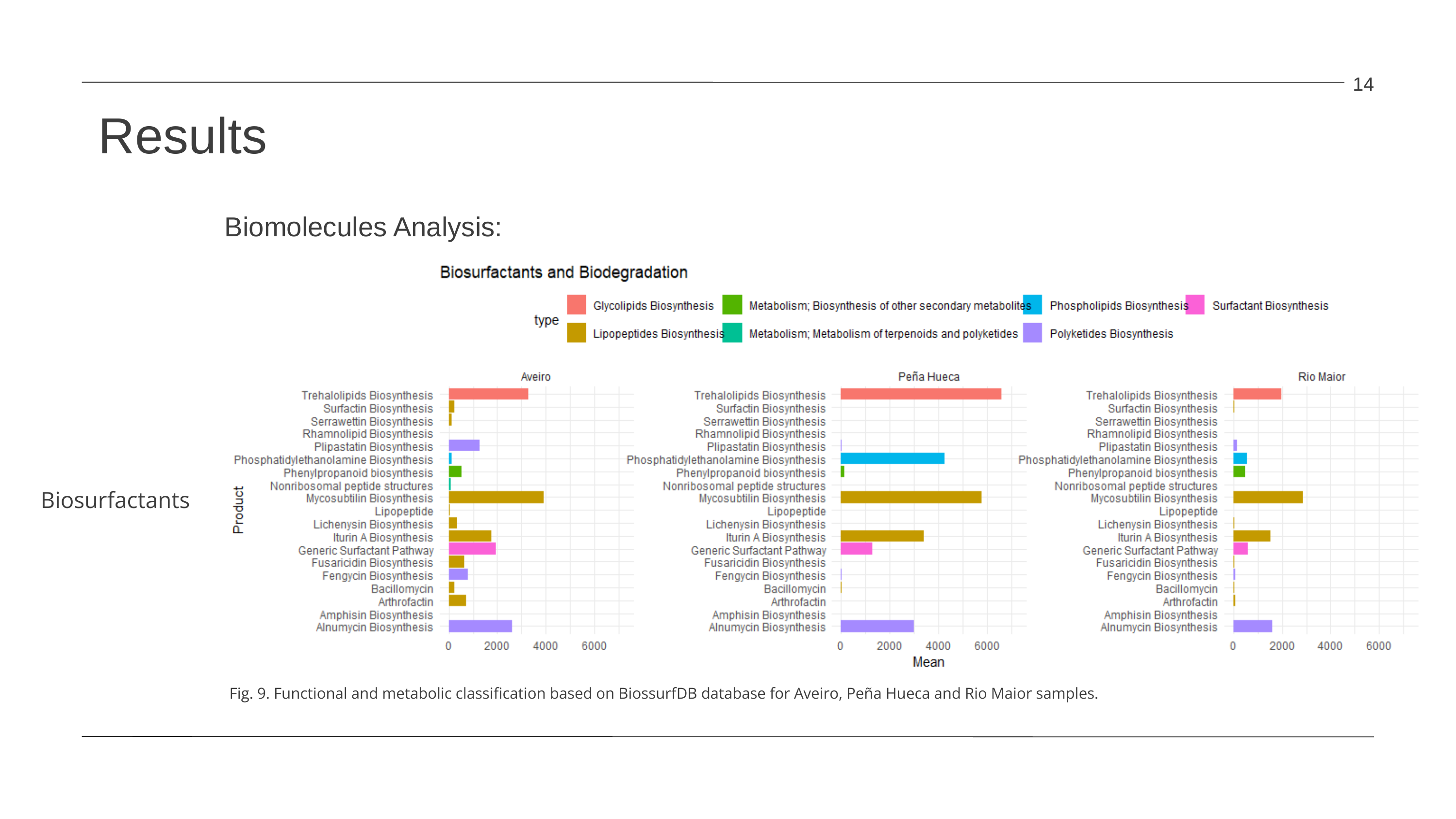

14

Results
Biomolecules Analysis:

Biosurfactants
Fig. 9. Functional and metabolic classification based on BiossurfDB database for Aveiro, Peña Hueca and Rio Maior samples.